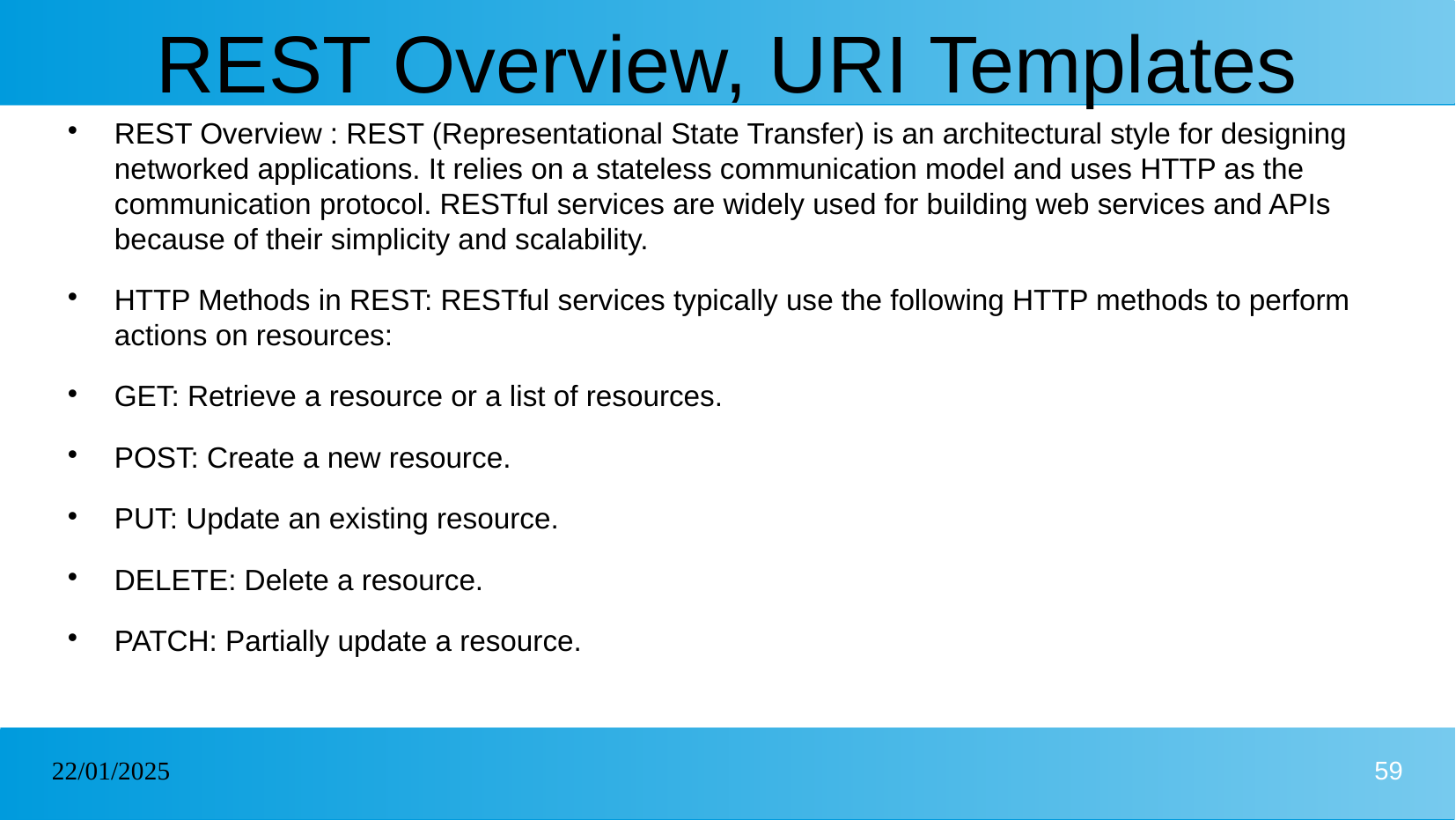

# REST Overview, URI Templates
REST Overview : REST (Representational State Transfer) is an architectural style for designing networked applications. It relies on a stateless communication model and uses HTTP as the communication protocol. RESTful services are widely used for building web services and APIs because of their simplicity and scalability.
HTTP Methods in REST: RESTful services typically use the following HTTP methods to perform actions on resources:
GET: Retrieve a resource or a list of resources.
POST: Create a new resource.
PUT: Update an existing resource.
DELETE: Delete a resource.
PATCH: Partially update a resource.
22/01/2025
59